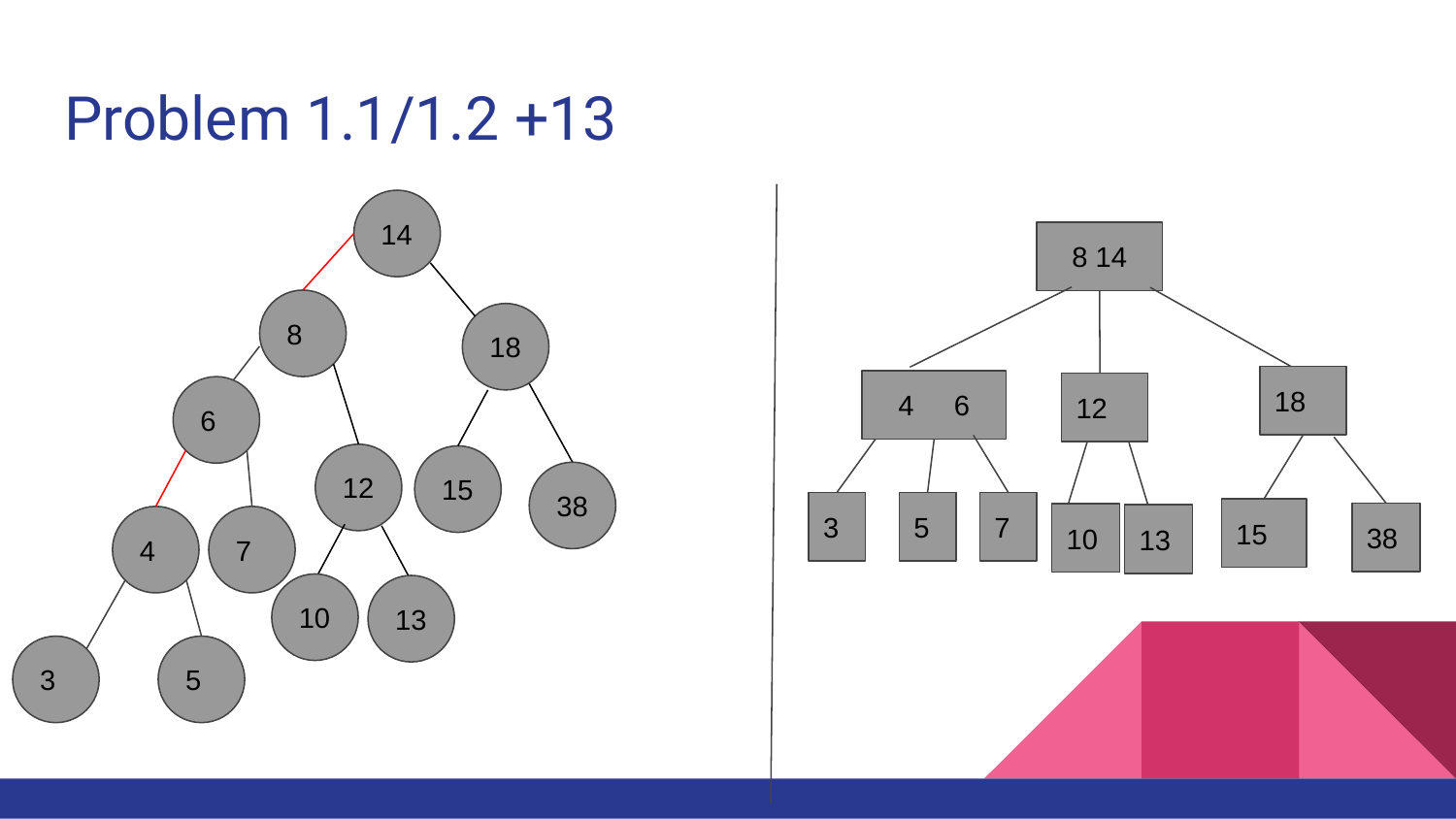

# Problem 1.1/1.2 +13
14
8 14
8
18
18
4     6
12
6
12
15
38
3
5
7
15
38
10
13
4
7
10
13
3
5